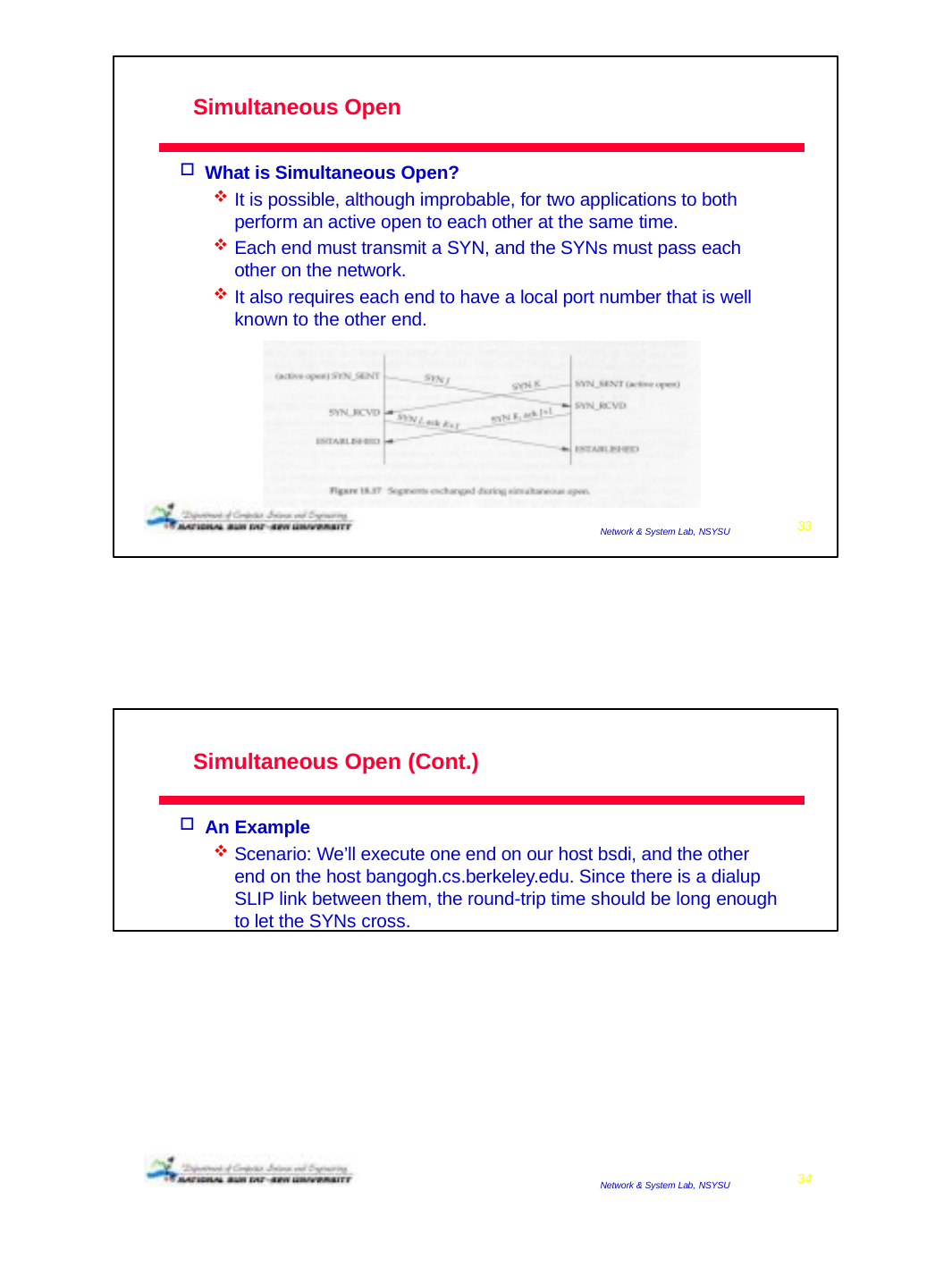

Simultaneous Open

What is Simultaneous Open?
It is possible, although improbable, for two applications to both  perform an active open to each other at the same time.
Each end must transmit a SYN, and the SYNs must pass each  other on the network.
It also requires each end to have a local port number that is well  known to the other end.

2008/12/9
33
Network & System Lab, NSYSU

Simultaneous Open (Cont.)

An Example
Scenario: We’ll execute one end on our host bsdi, and the other  end on the host bangogh.cs.berkeley.edu. Since there is a dialup  SLIP link between them, the round-trip time should be long enough  to let the SYNs cross.

2008/12/9
34
Network & System Lab, NSYSU